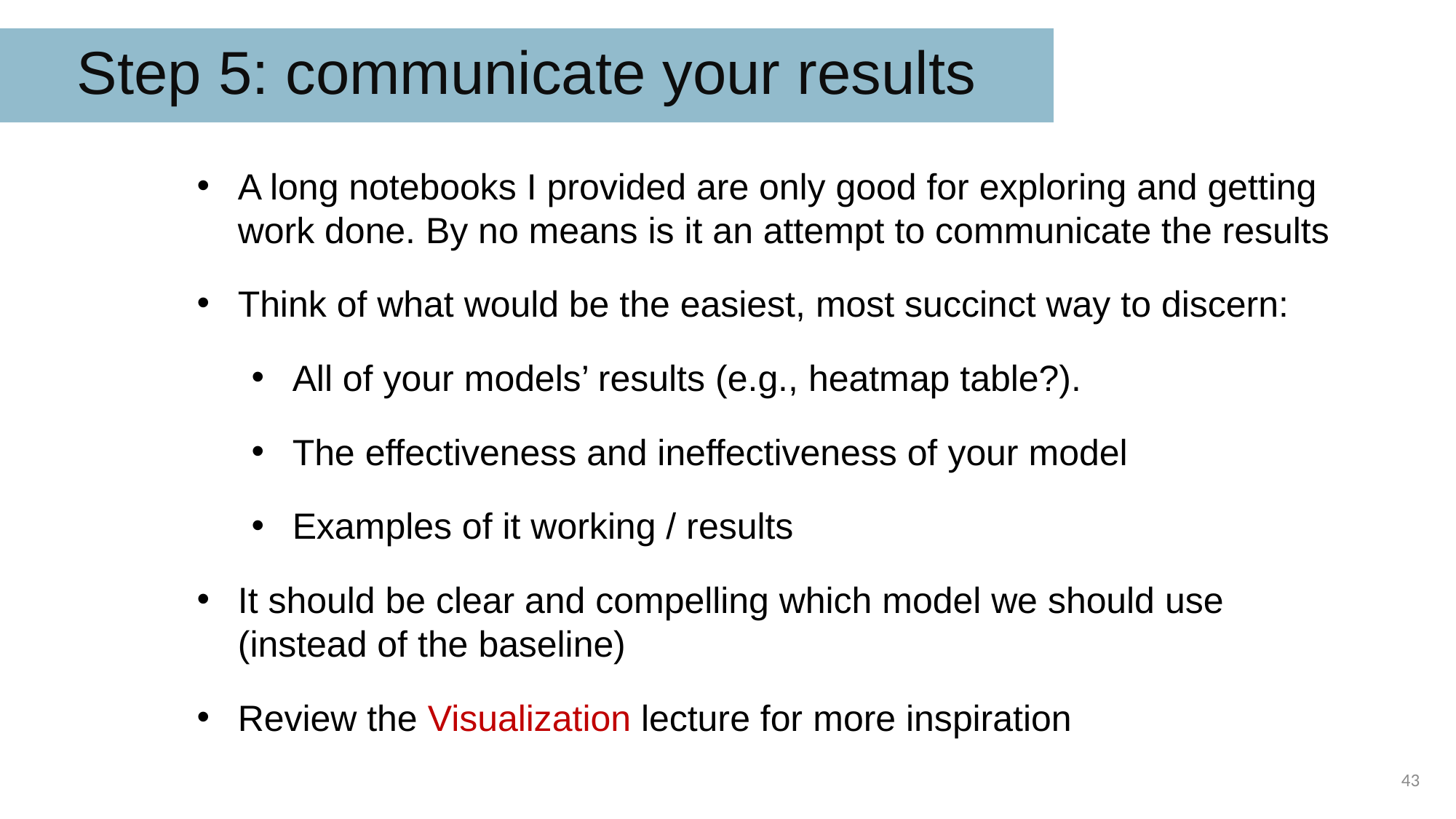

Step 5: communicate your results
A long notebooks I provided are only good for exploring and getting work done. By no means is it an attempt to communicate the results
Think of what would be the easiest, most succinct way to discern:
All of your models’ results (e.g., heatmap table?).
The effectiveness and ineffectiveness of your model
Examples of it working / results
It should be clear and compelling which model we should use (instead of the baseline)
Review the Visualization lecture for more inspiration

43